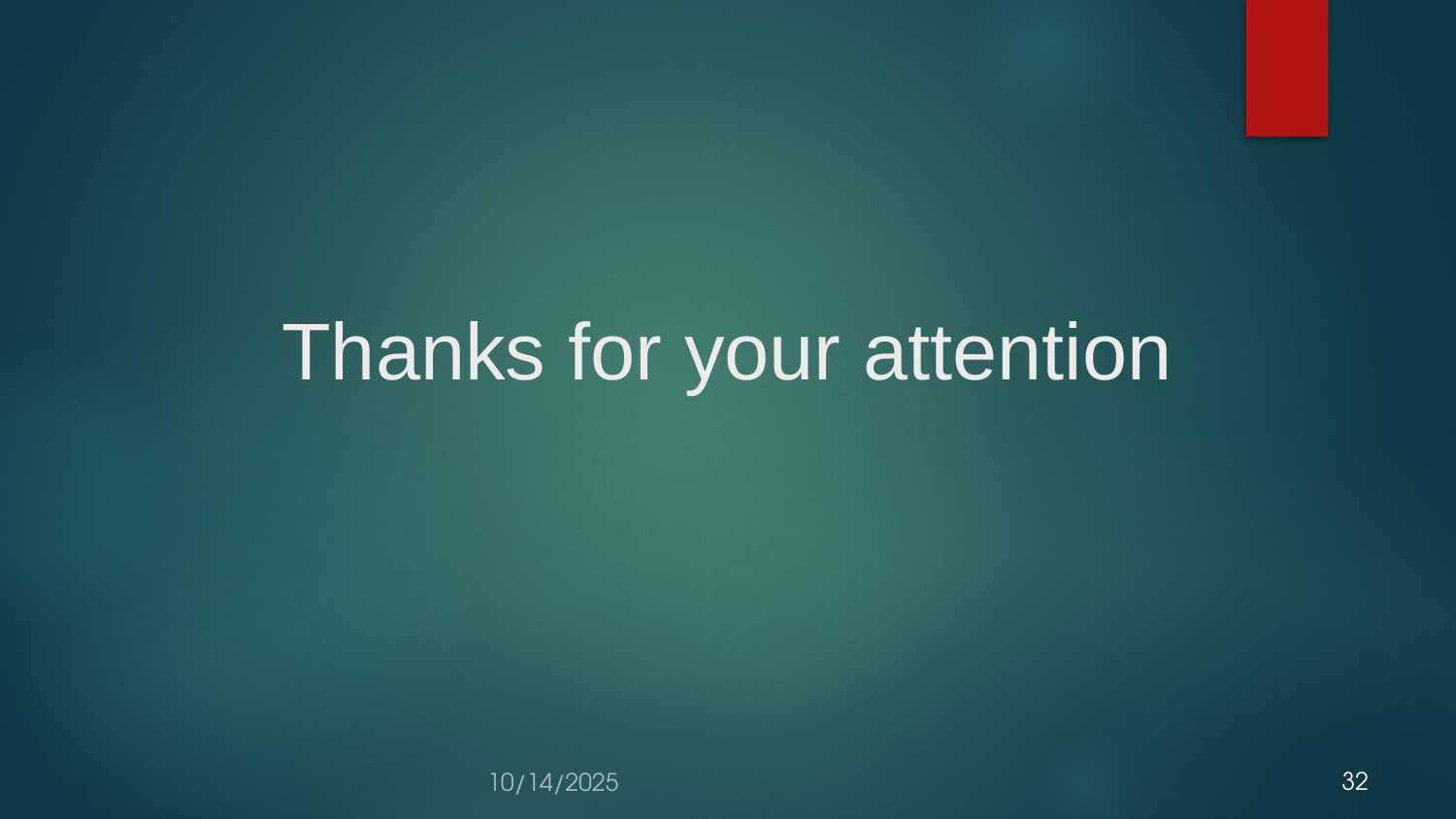

# Thanks for your attention

32
10/14/2025